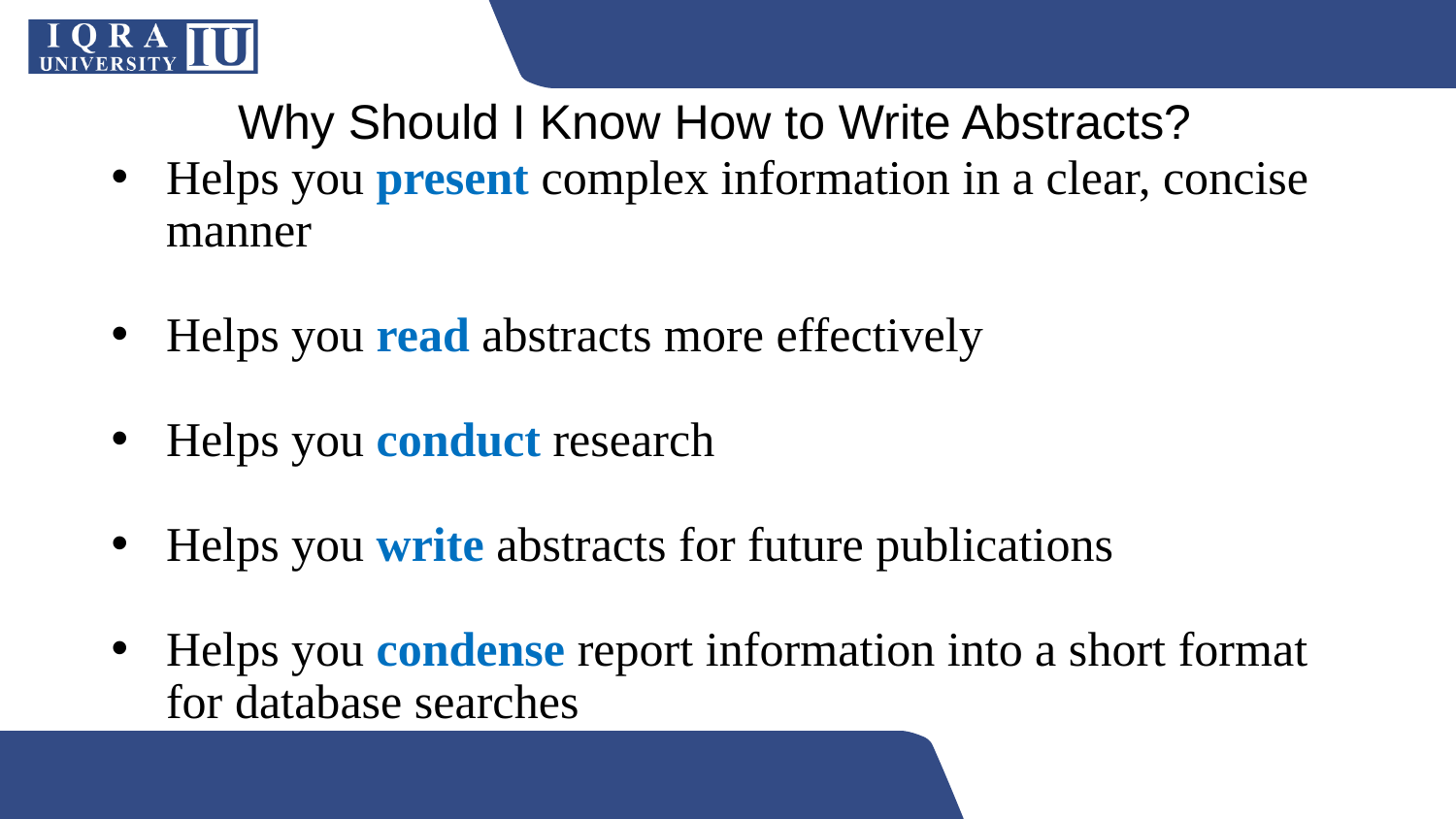

Why Should I Know How to Write Abstracts?
Helps you present complex information in a clear, concise manner

Helps you read abstracts more effectively

Helps you conduct research

Helps you write abstracts for future publications

Helps you condense report information into a short format for database searches